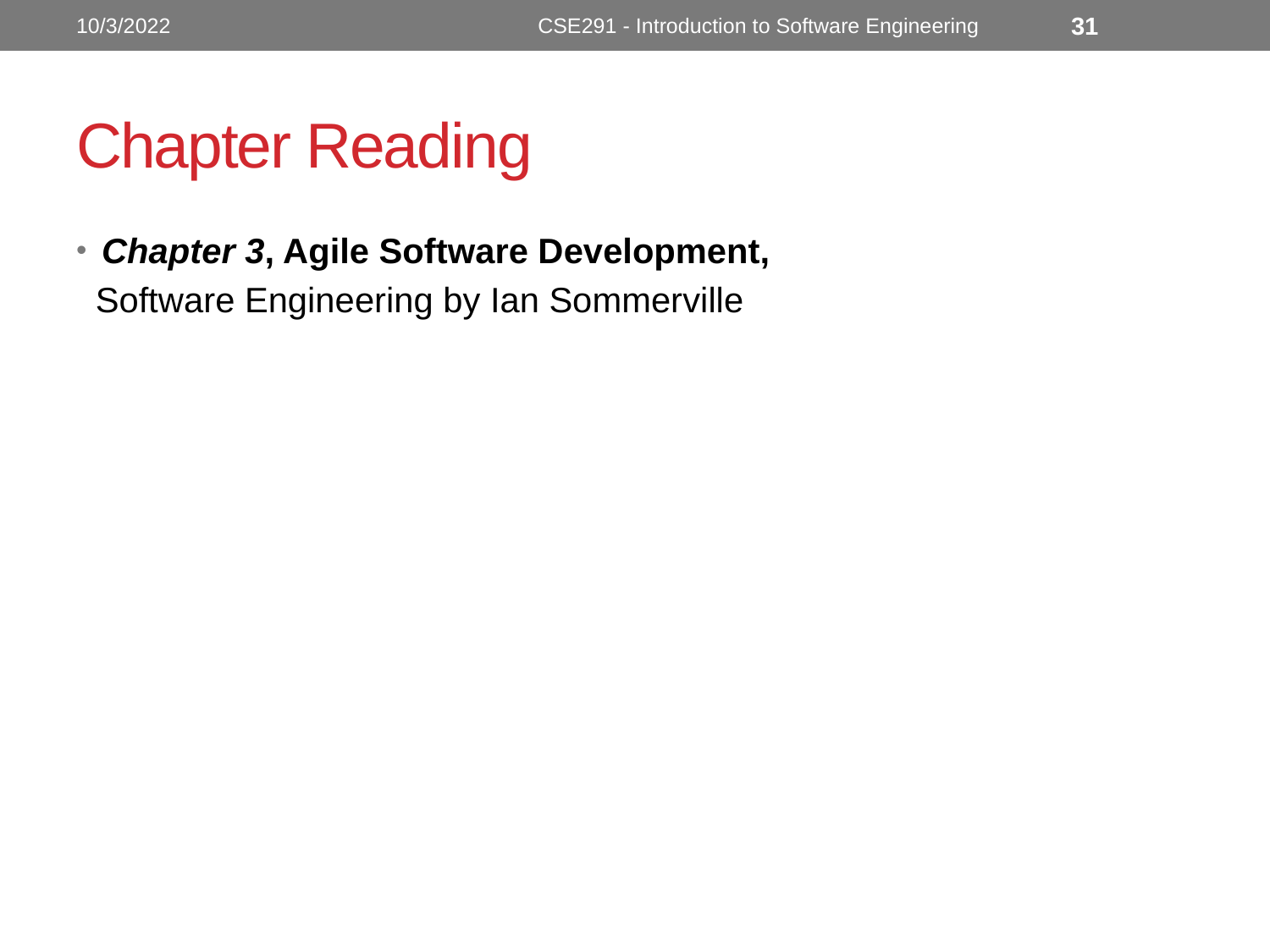

10/3/2022
CSE291 - Introduction to Software Engineering
31
# Chapter Reading
Chapter 3, Agile Software Development,
  Software Engineering by Ian Sommerville